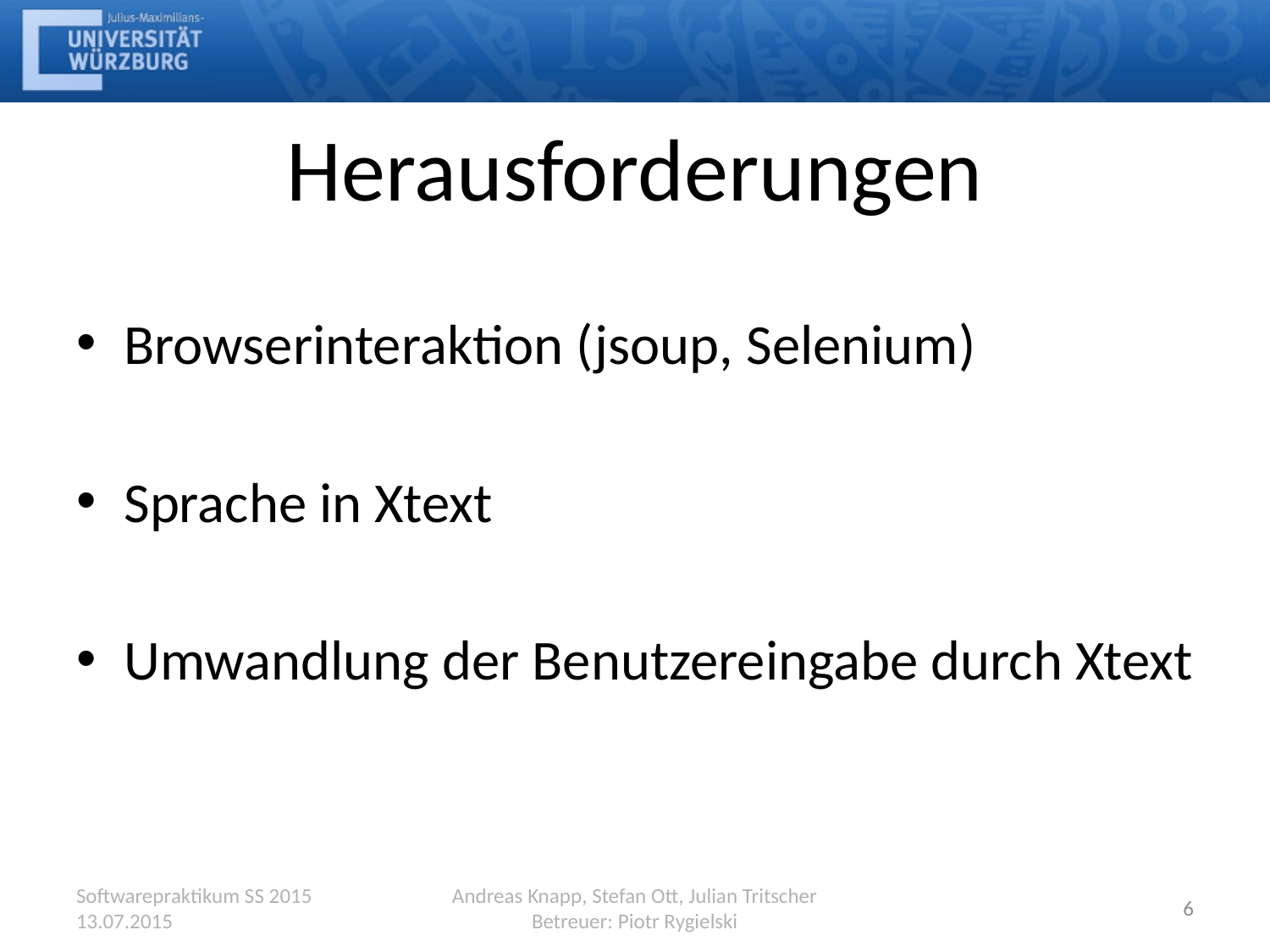

# Herausforderungen

Browserinteraktion (jsoup, Selenium)

Sprache in Xtext

Umwandlung der Benutzereingabe durch Xtext

Softwarepraktikum SS 2015
13.07.2015
Andreas Knapp, Stefan Ott, Julian Tritscher
Betreuer: Piotr Rygielski
6